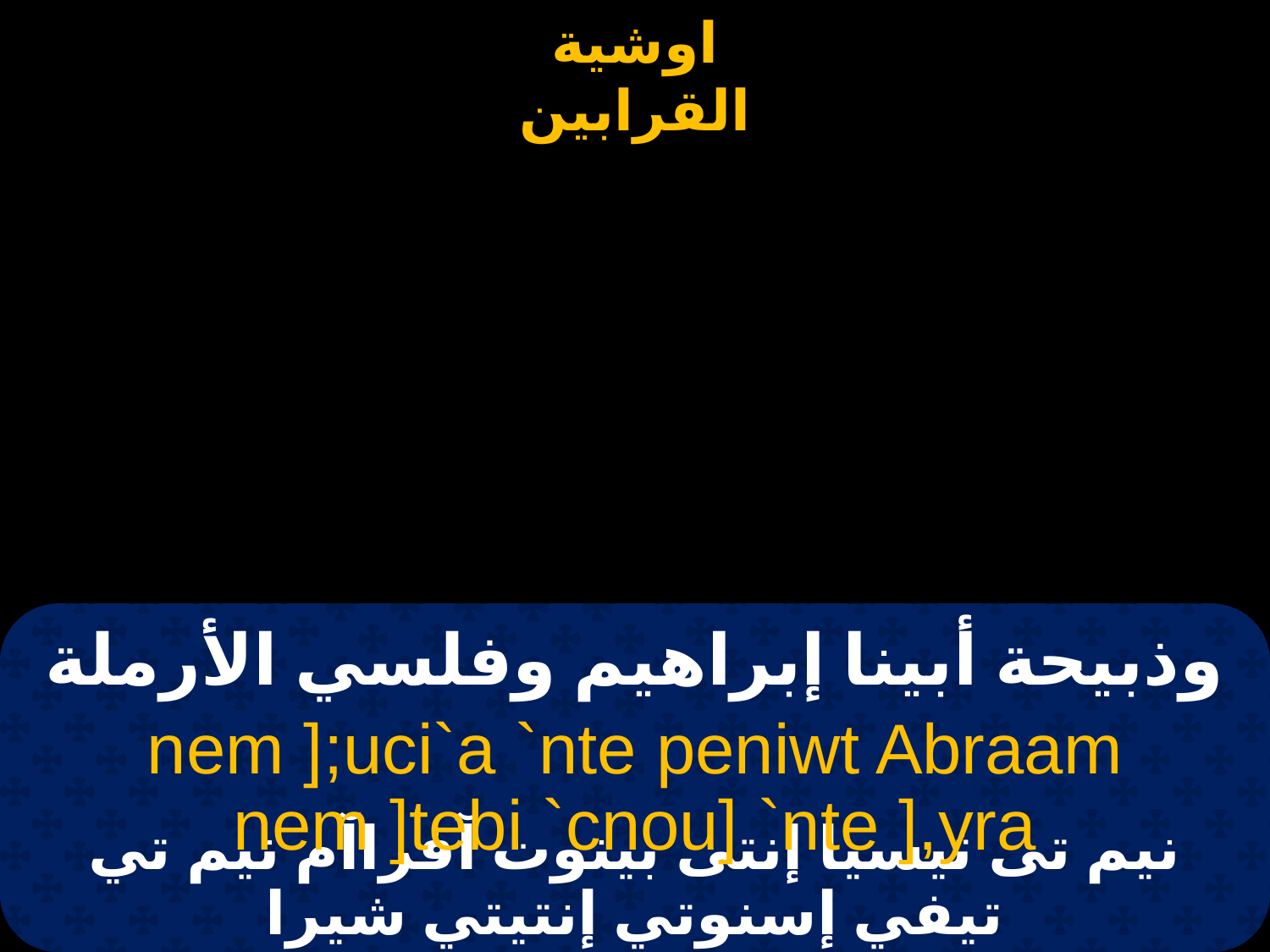

# وذبيحة أبينا إبراهيم وفلسي الأرملة
nem ];uci`a `nte peniwt Abraam nem ]tebi `cnou] `nte ],yra
نيم تى ثيسيا إنتى بينوت آفراآم نيم تي تيفي إسنوتي إنتيتي شيرا